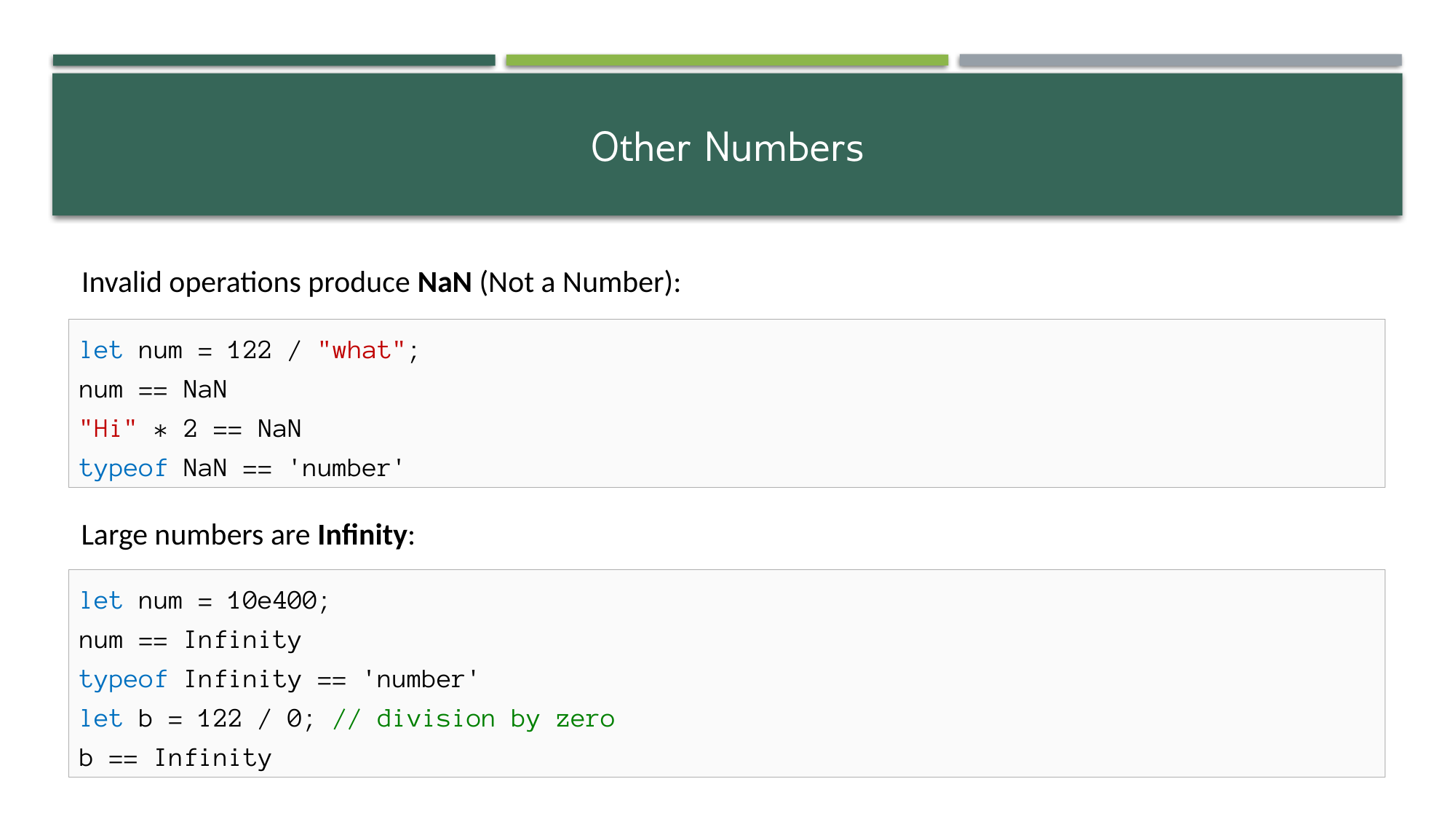

# Other Numbers
Invalid operations produce NaN (Not a Number):
let num = 122 / "what";
num == NaN
"Hi" * 2 == NaN
typeof NaN == 'number'
Large numbers are Infinity:
let num = 10e400;
num == Infinity
typeof Infinity == 'number'
let b = 122 / 0; // division by zero
b == Infinity